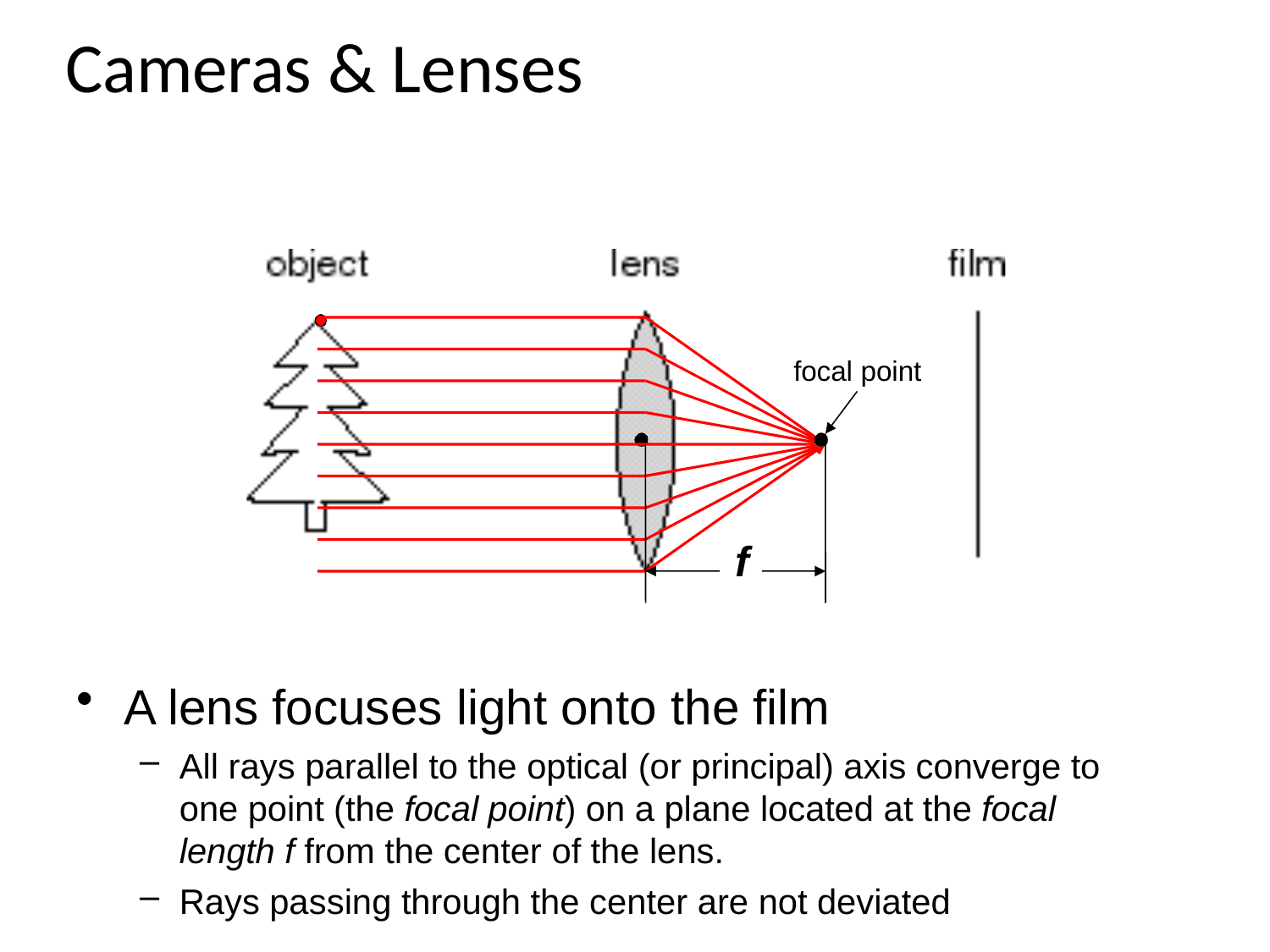

# Cameras & Lenses

focal point

f

A lens focuses light onto the film
All rays parallel to the optical (or principal) axis converge to  one point (the focal point) on a plane located at the focal  length f from the center of the lens.
Rays passing through the center are not deviated